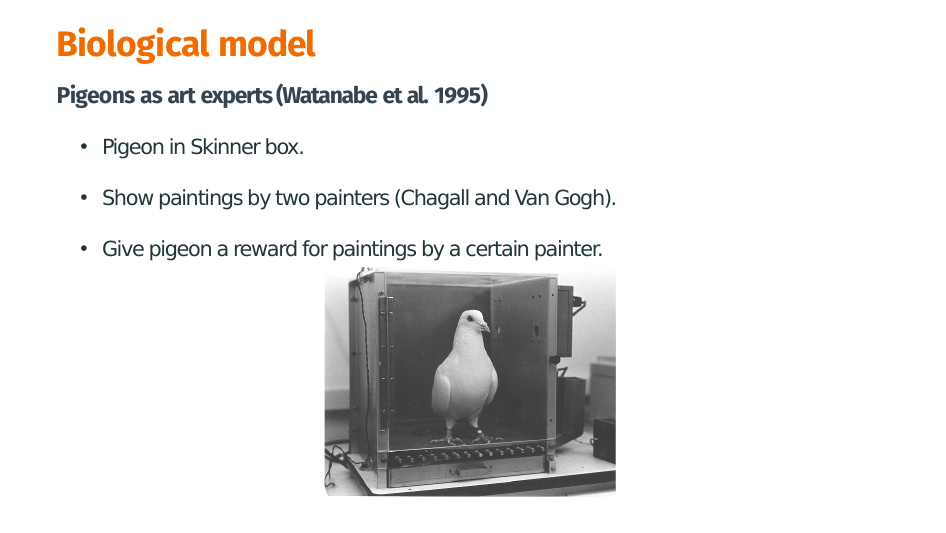

# Biological model
Pigeons as art experts (Watanabe et al. 1995)
Pigeon in Skinner box.
Show paintings by two painters (Chagall and Van Gogh).
Give pigeon a reward for paintings by a certain painter.